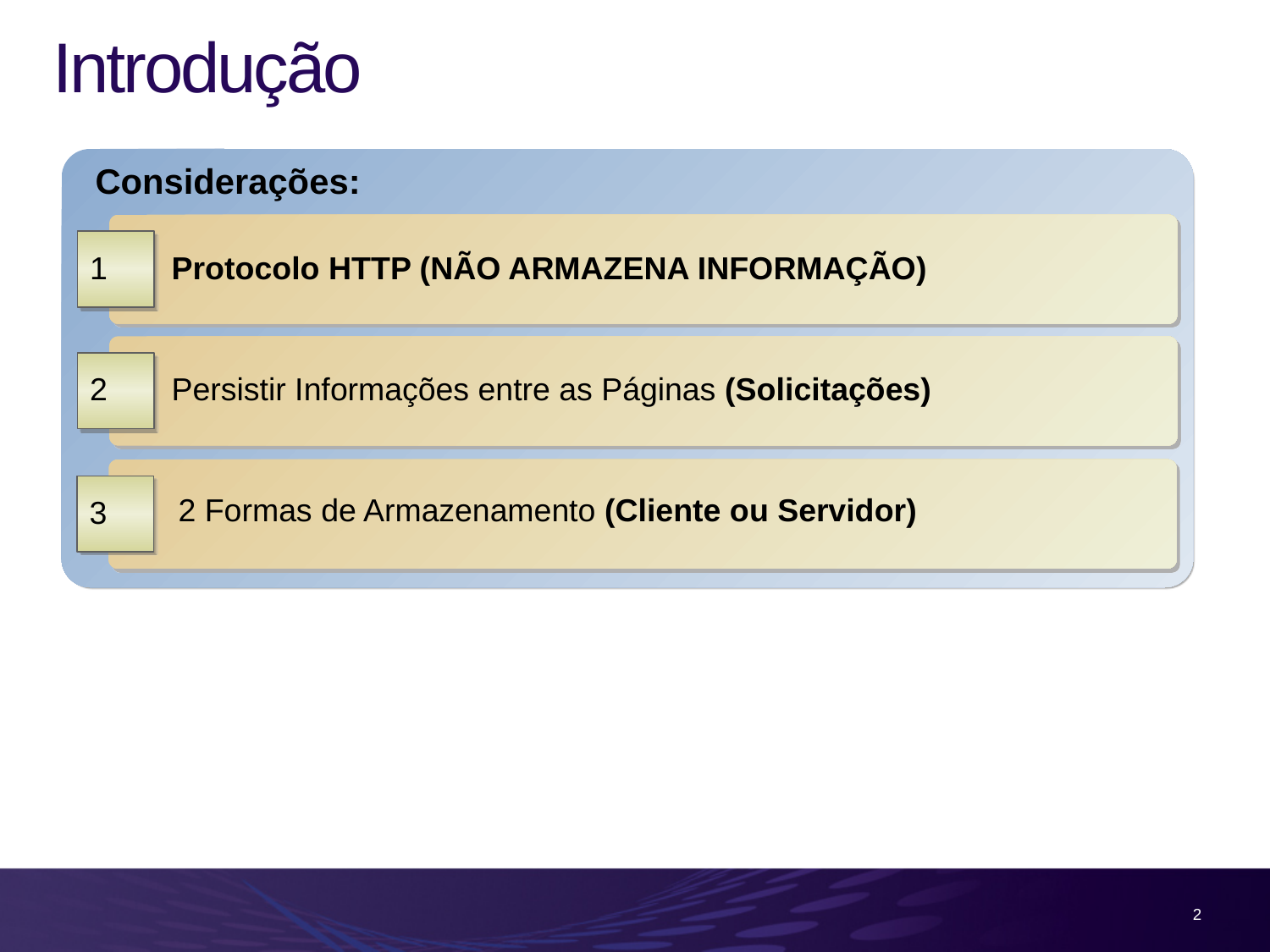

# Introdução
Considerações:

 Protocolo HTTP (NÃO ARMAZENA INFORMAÇÃO)
1
 Persistir Informações entre as Páginas (Solicitações)
2

3
2 Formas de Armazenamento (Cliente ou Servidor)
2